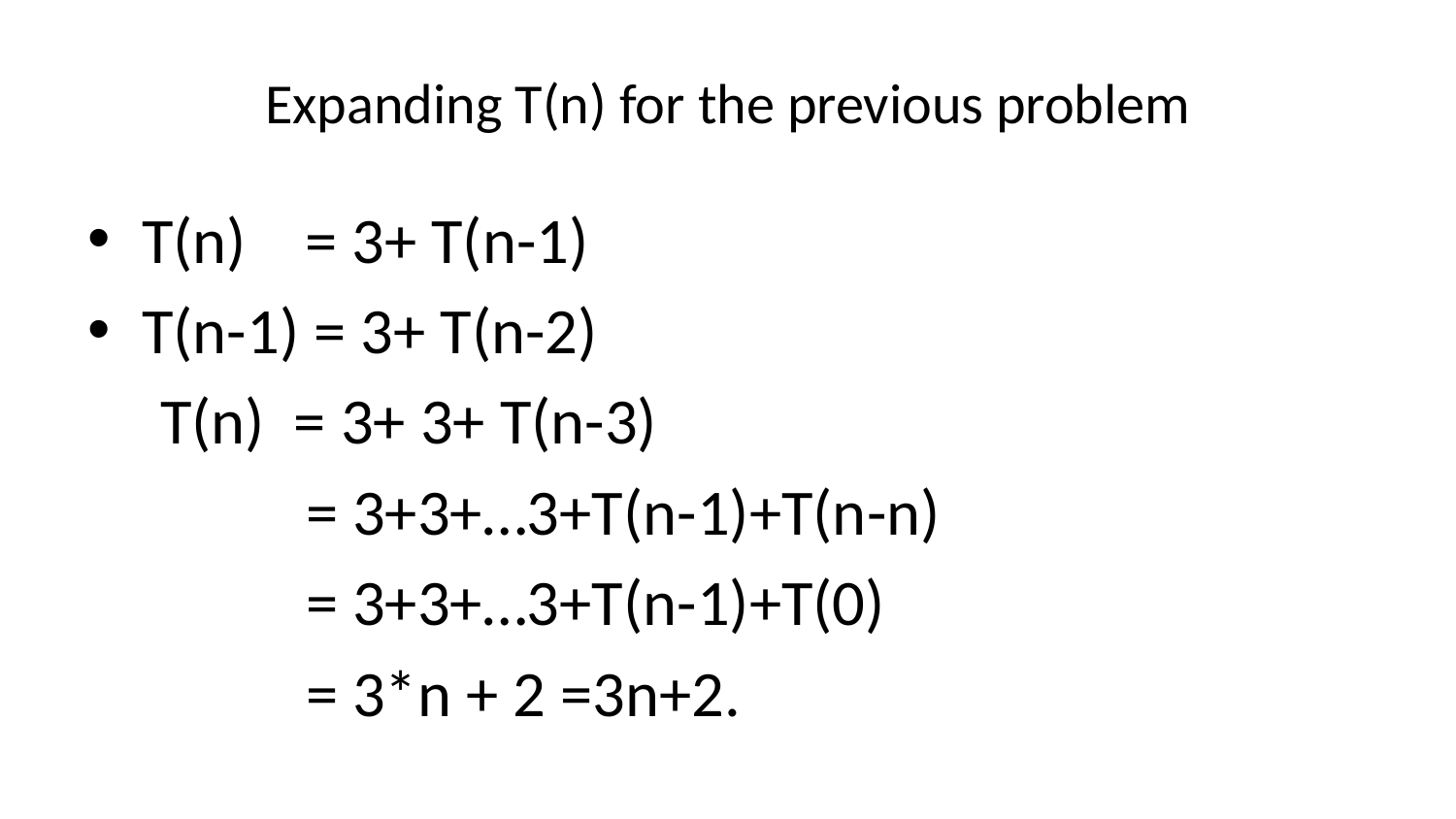

# Expanding T(n) for the previous problem
T(n)    = 3+ T(n-1)
T(n-1) = 3+ T(n-2)
     T(n)  = 3+ 3+ T(n-3)
               = 3+3+…3+T(n-1)+T(n-n)
               = 3+3+…3+T(n-1)+T(0)
               = 3*n + 2 =3n+2.